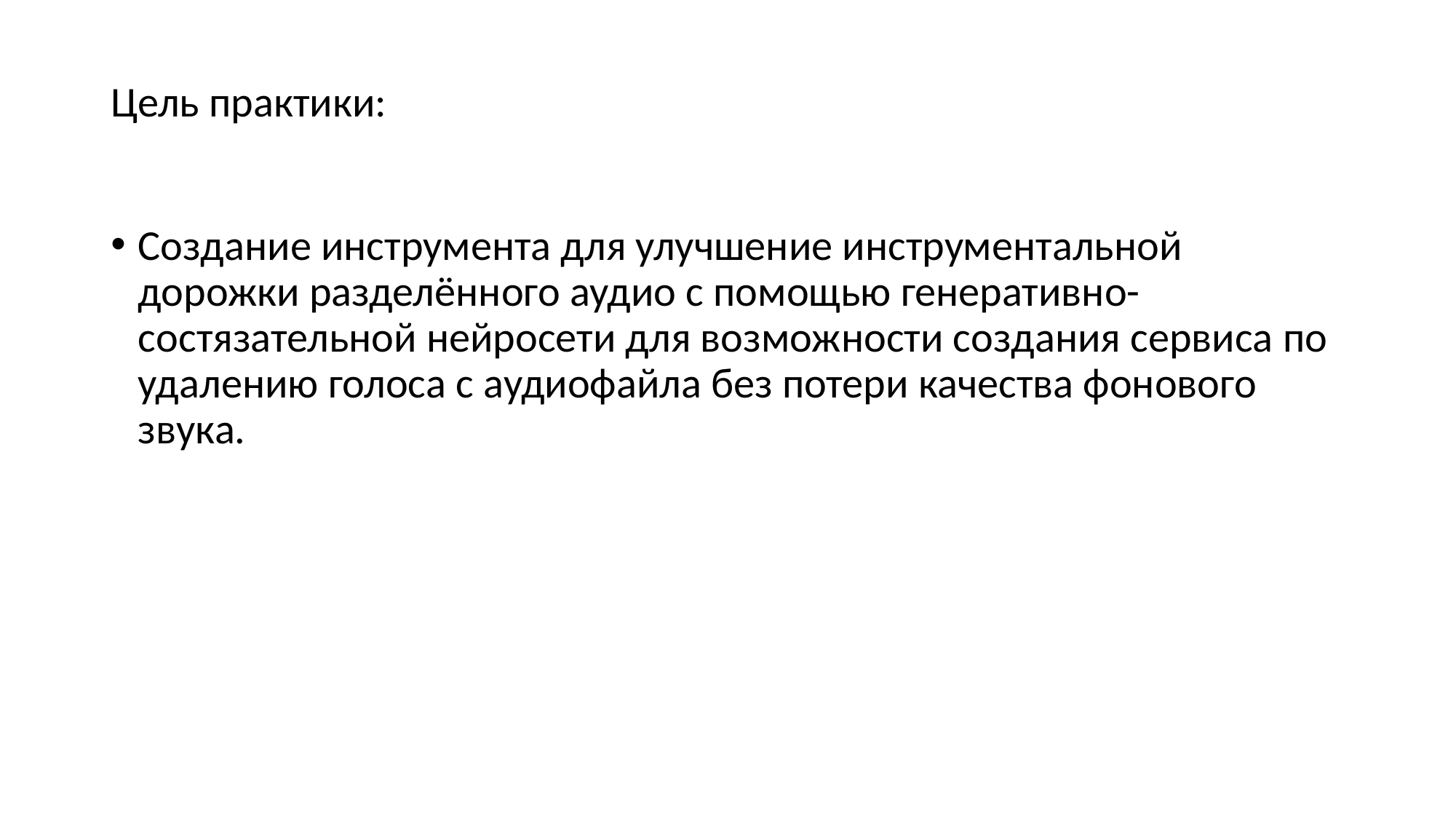

# Цель практики:
Создание инструмента для улучшение инструментальной дорожки разделённого аудио с помощью генеративно-состязательной нейросети для возможности создания сервиса по удалению голоса с аудиофайла без потери качества фонового звука.